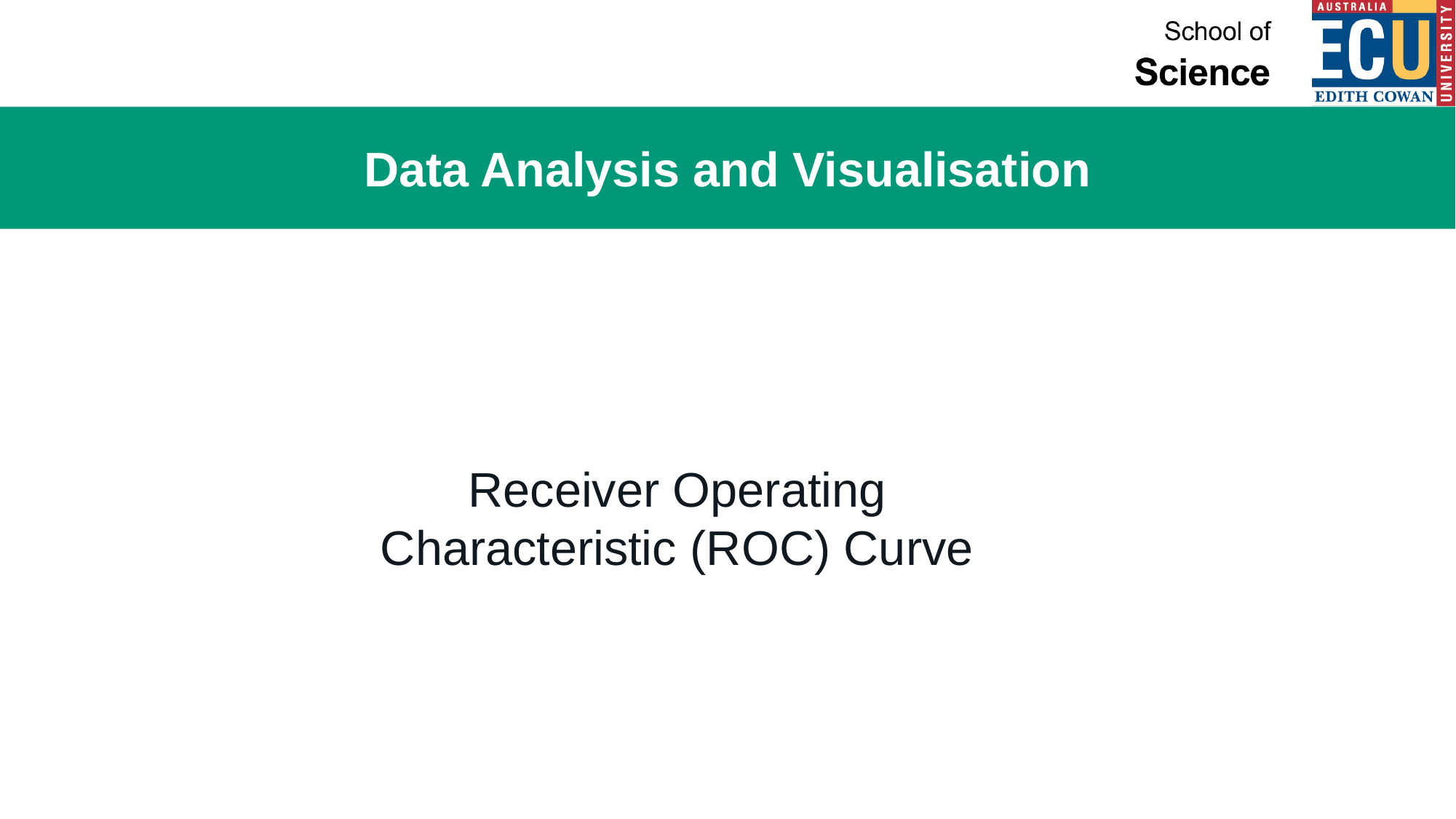

# Data Analysis and Visualisation
Receiver Operating Characteristic (ROC) Curve